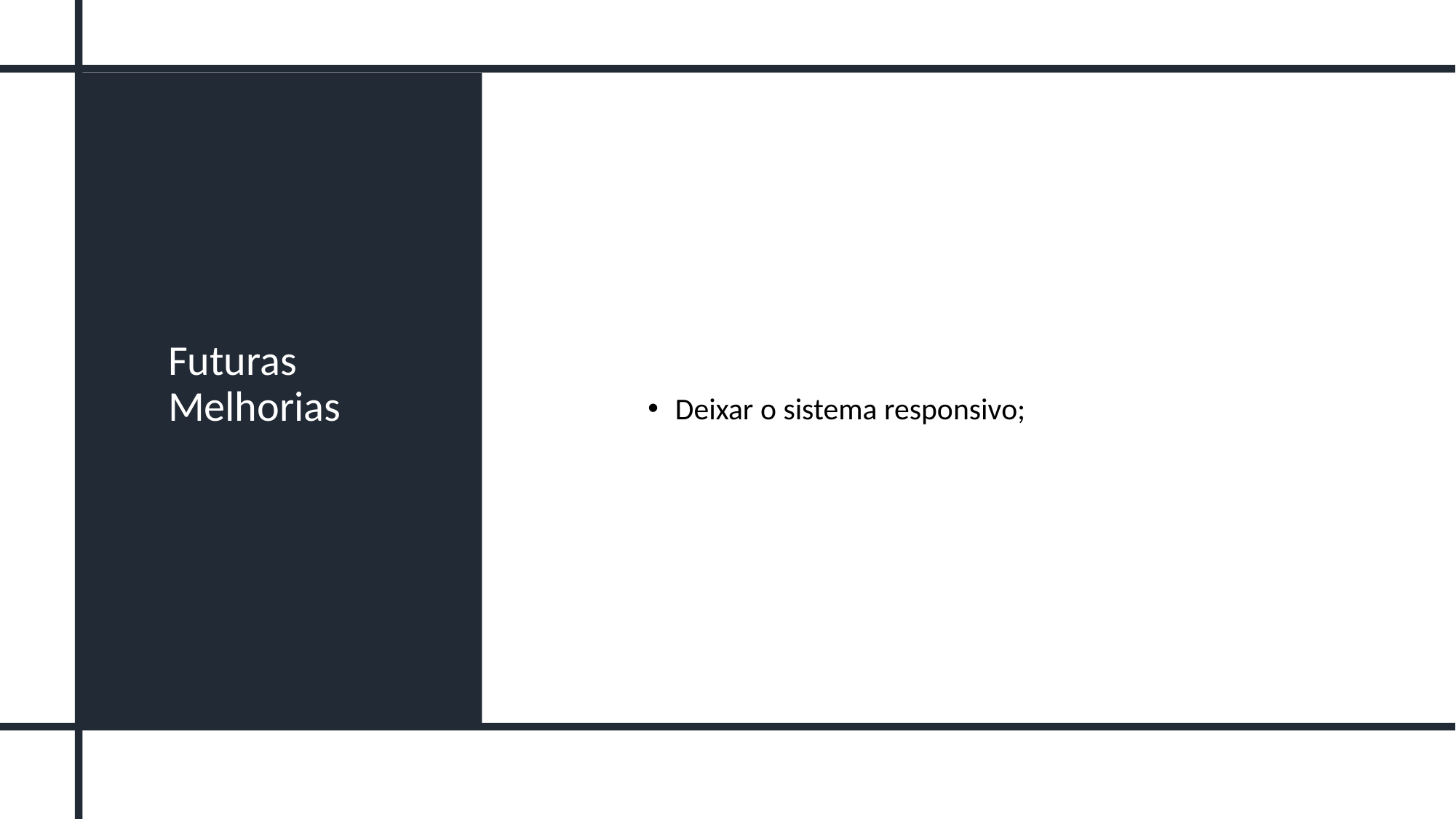

# Futuras Melhorias
Deixar o sistema responsivo;